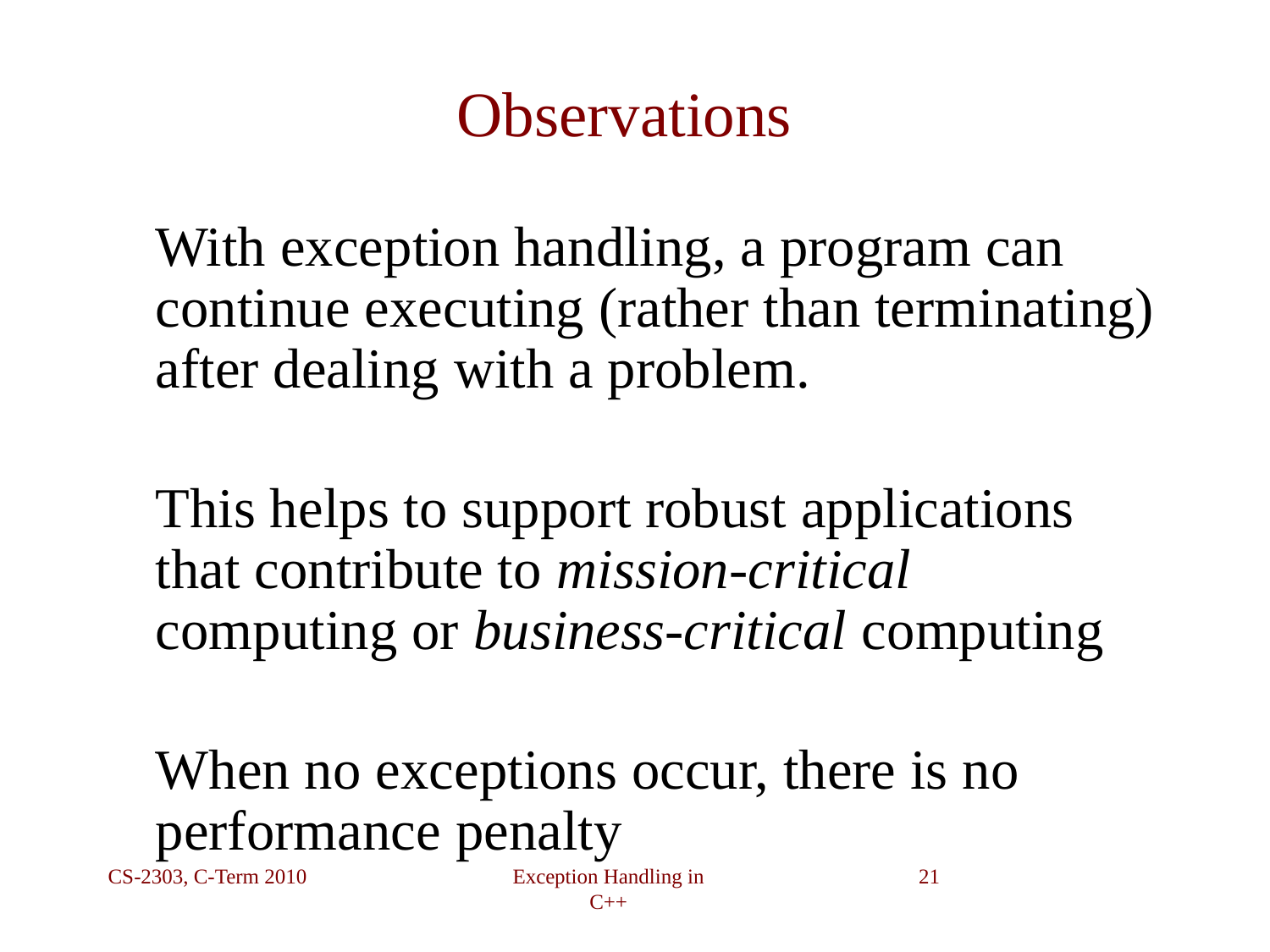

# Observations
	With exception handling, a program can continue executing (rather than terminating) after dealing with a problem.

	This helps to support robust applications that contribute to mission-critical computing or business-critical computing

	When no exceptions occur, there is no performance penalty
CS-2303, C-Term 2010
Exception Handling in C++
21